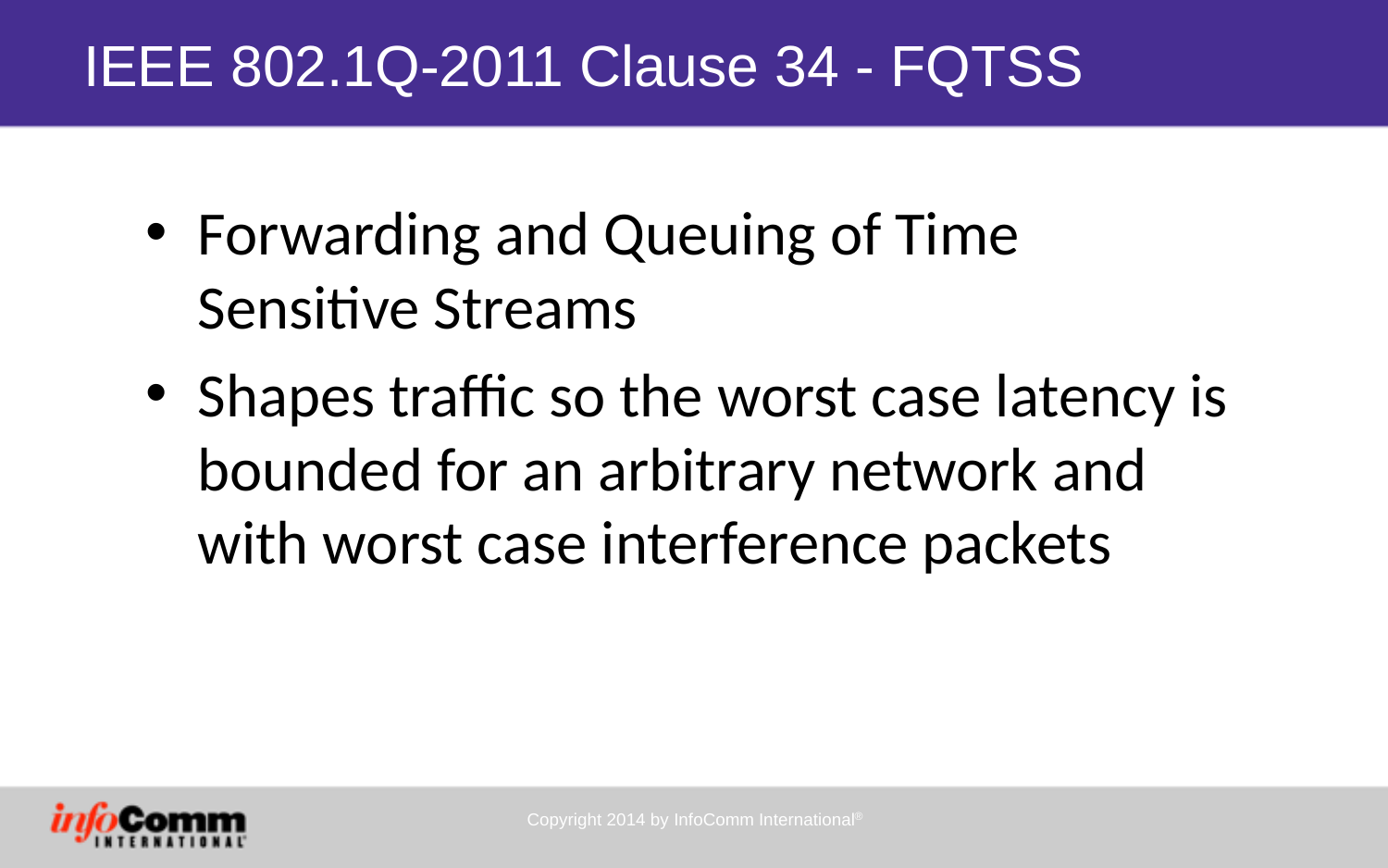

# IEEE 802.1Q-2011 Clause 34 - FQTSS
Forwarding and Queuing of Time Sensitive Streams
Shapes traffic so the worst case latency is bounded for an arbitrary network and with worst case interference packets
Copyright 2014 by InfoComm International®